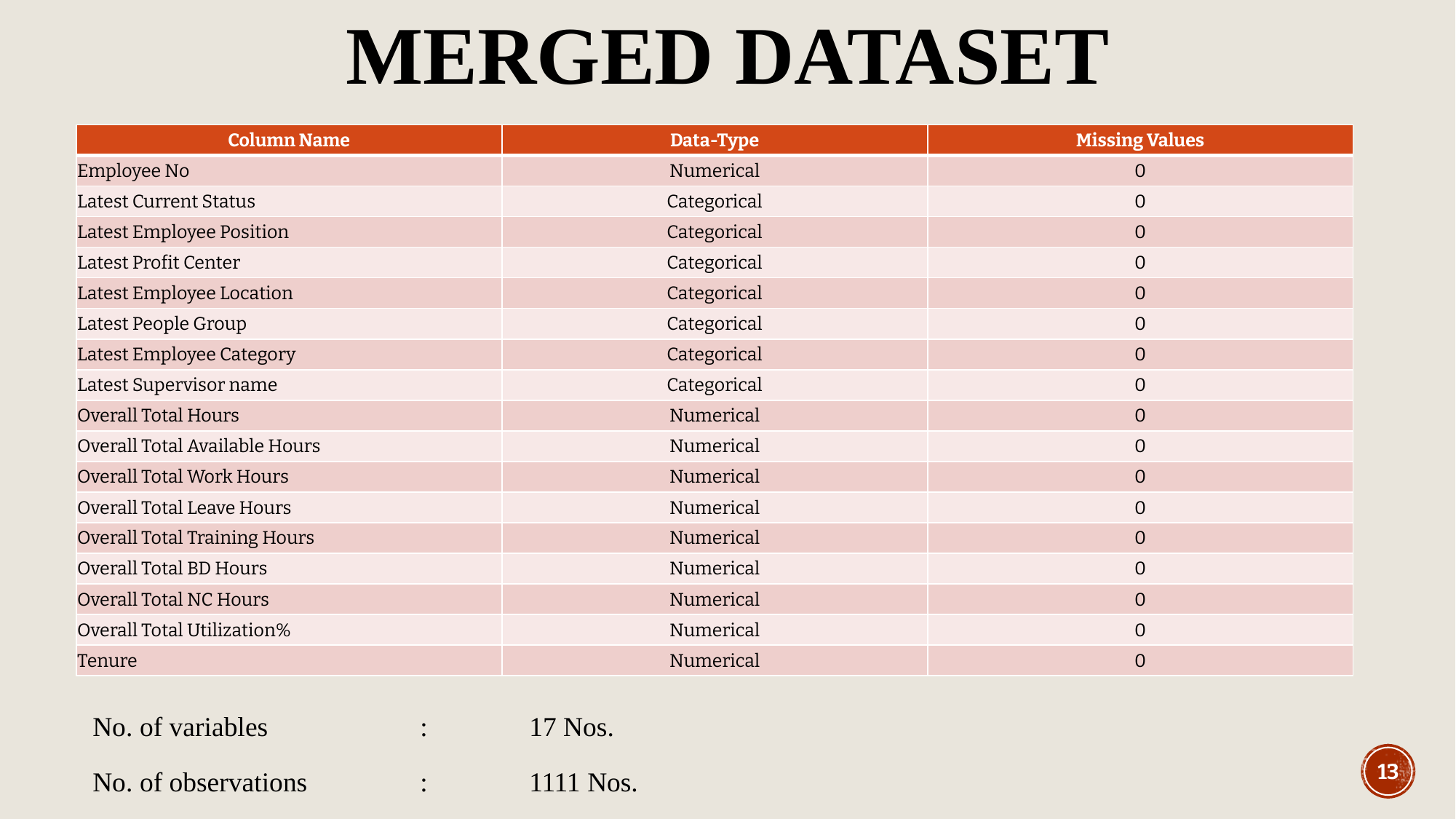

MERGED DATASET
| Column Name | Data-Type | Missing Values |
| --- | --- | --- |
| Employee No | Numerical | 0 |
| Latest Current Status | Categorical | 0 |
| Latest Employee Position | Categorical | 0 |
| Latest Profit Center | Categorical | 0 |
| Latest Employee Location | Categorical | 0 |
| Latest People Group | Categorical | 0 |
| Latest Employee Category | Categorical | 0 |
| Latest Supervisor name | Categorical | 0 |
| Overall Total Hours | Numerical | 0 |
| Overall Total Available Hours | Numerical | 0 |
| Overall Total Work Hours | Numerical | 0 |
| Overall Total Leave Hours | Numerical | 0 |
| Overall Total Training Hours | Numerical | 0 |
| Overall Total BD Hours | Numerical | 0 |
| Overall Total NC Hours | Numerical | 0 |
| Overall Total Utilization% | Numerical | 0 |
| Tenure | Numerical | 0 |
No. of variables 		: 	17 Nos.
No. of observations		:	1111 Nos.
13